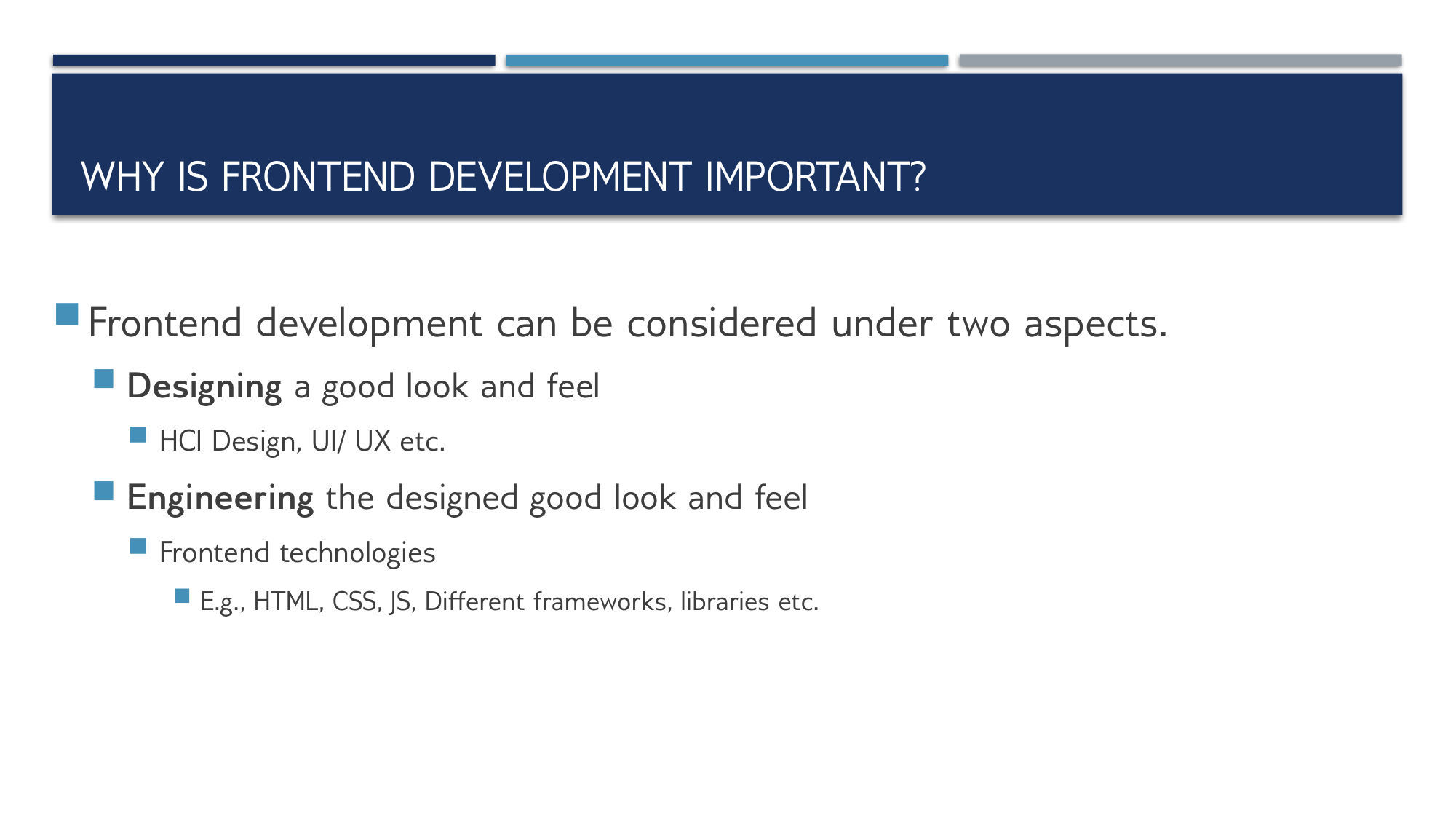

# Why is Frontend development important?
Frontend development can be considered under two aspects.
Designing a good look and feel
HCI Design, UI/ UX etc.
Engineering the designed good look and feel
Frontend technologies
E.g., HTML, CSS, JS, Different frameworks, libraries etc.